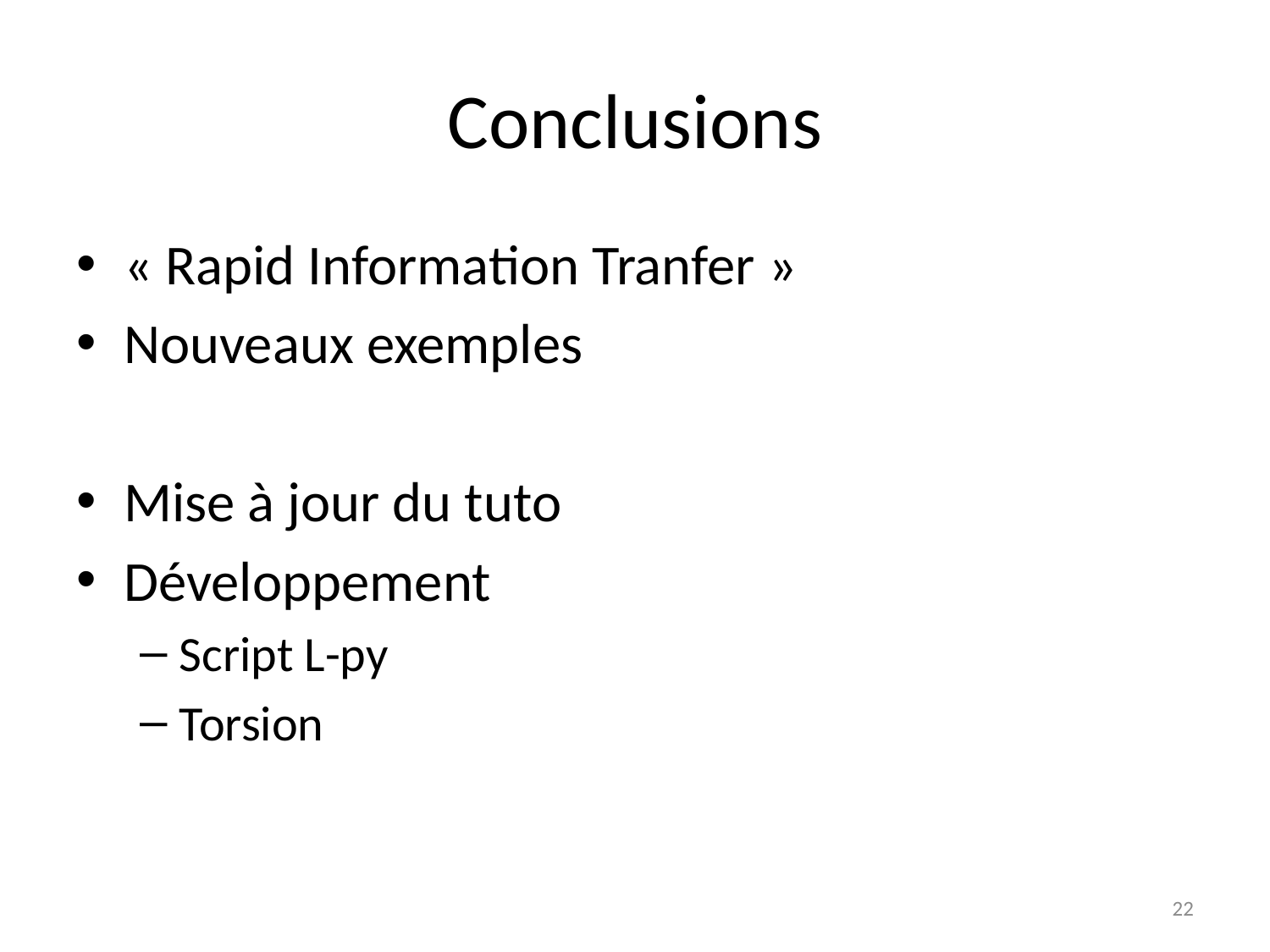

# Conclusions
« Rapid Information Tranfer »
Nouveaux exemples

Mise à jour du tuto
Développement
Script L-py
Torsion

22